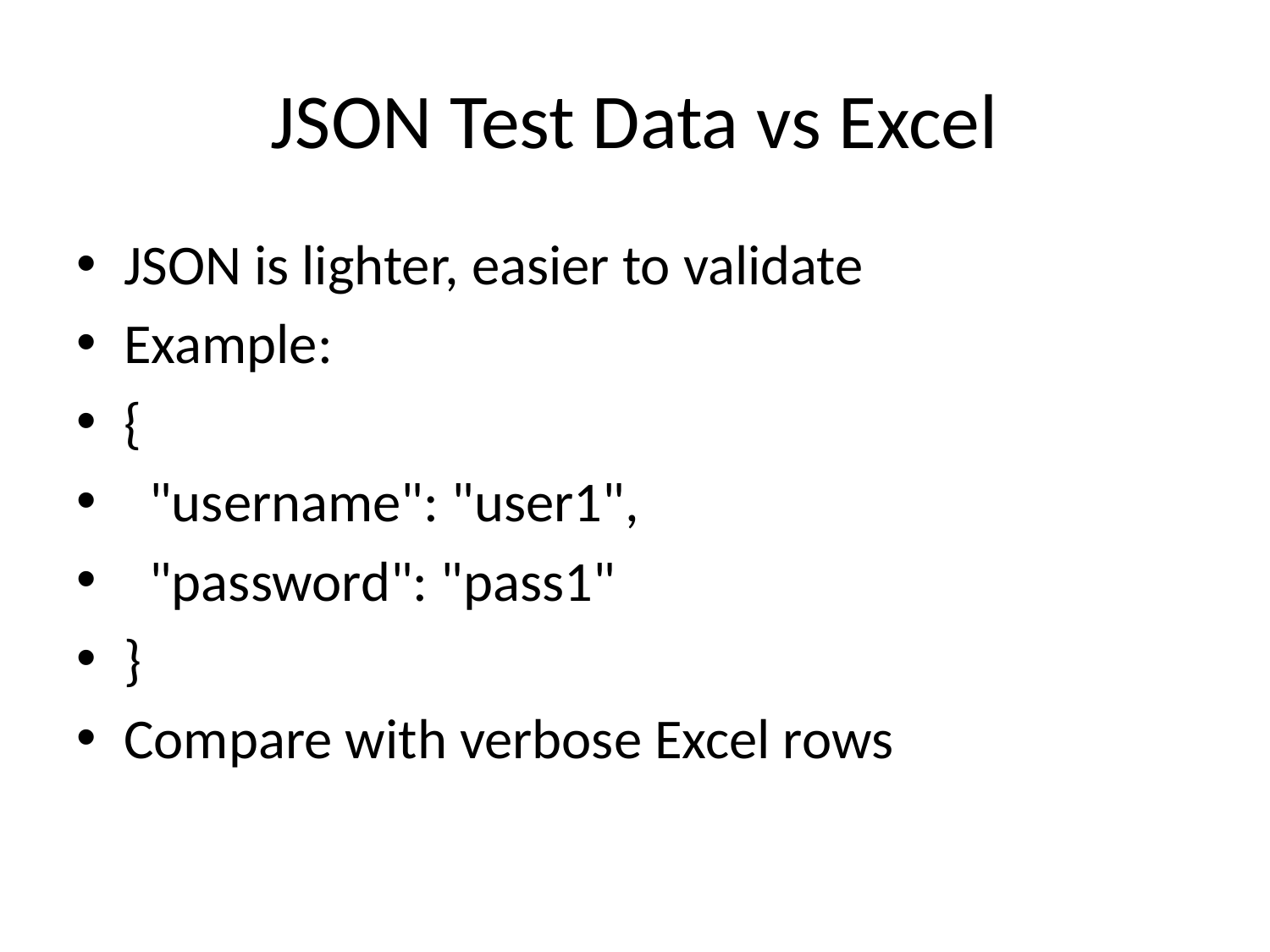

# JSON Test Data vs Excel
JSON is lighter, easier to validate
Example:
{
  "username": "user1",
  "password": "pass1"
}
Compare with verbose Excel rows